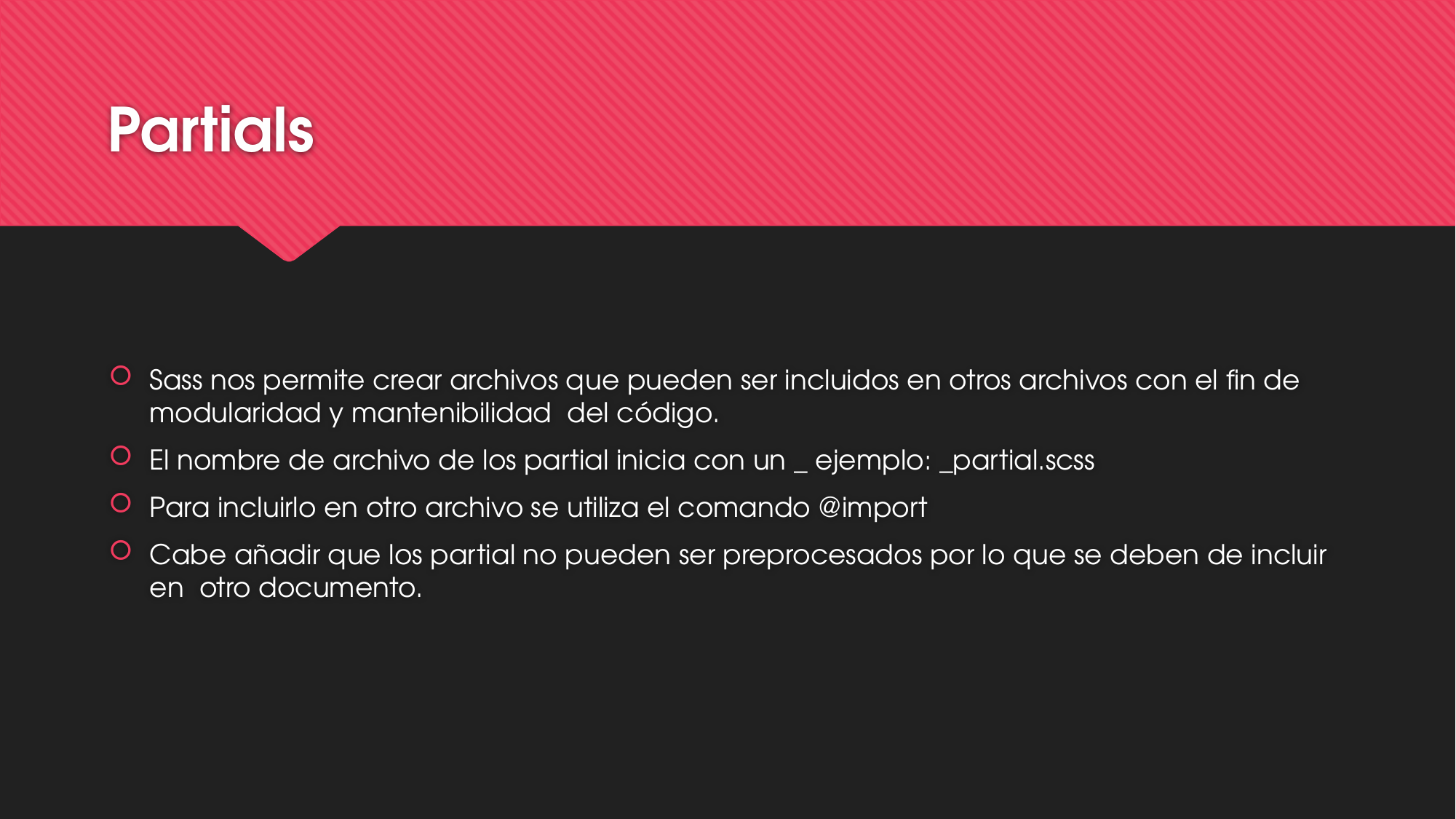

# Partials
Sass nos permite crear archivos que pueden ser incluidos en otros archivos con el fin de modularidad y mantenibilidad  del código.
El nombre de archivo de los partial inicia con un _ ejemplo: _partial.scss
Para incluirlo en otro archivo se utiliza el comando @import
Cabe añadir que los partial no pueden ser preprocesados por lo que se deben de incluir en  otro documento.